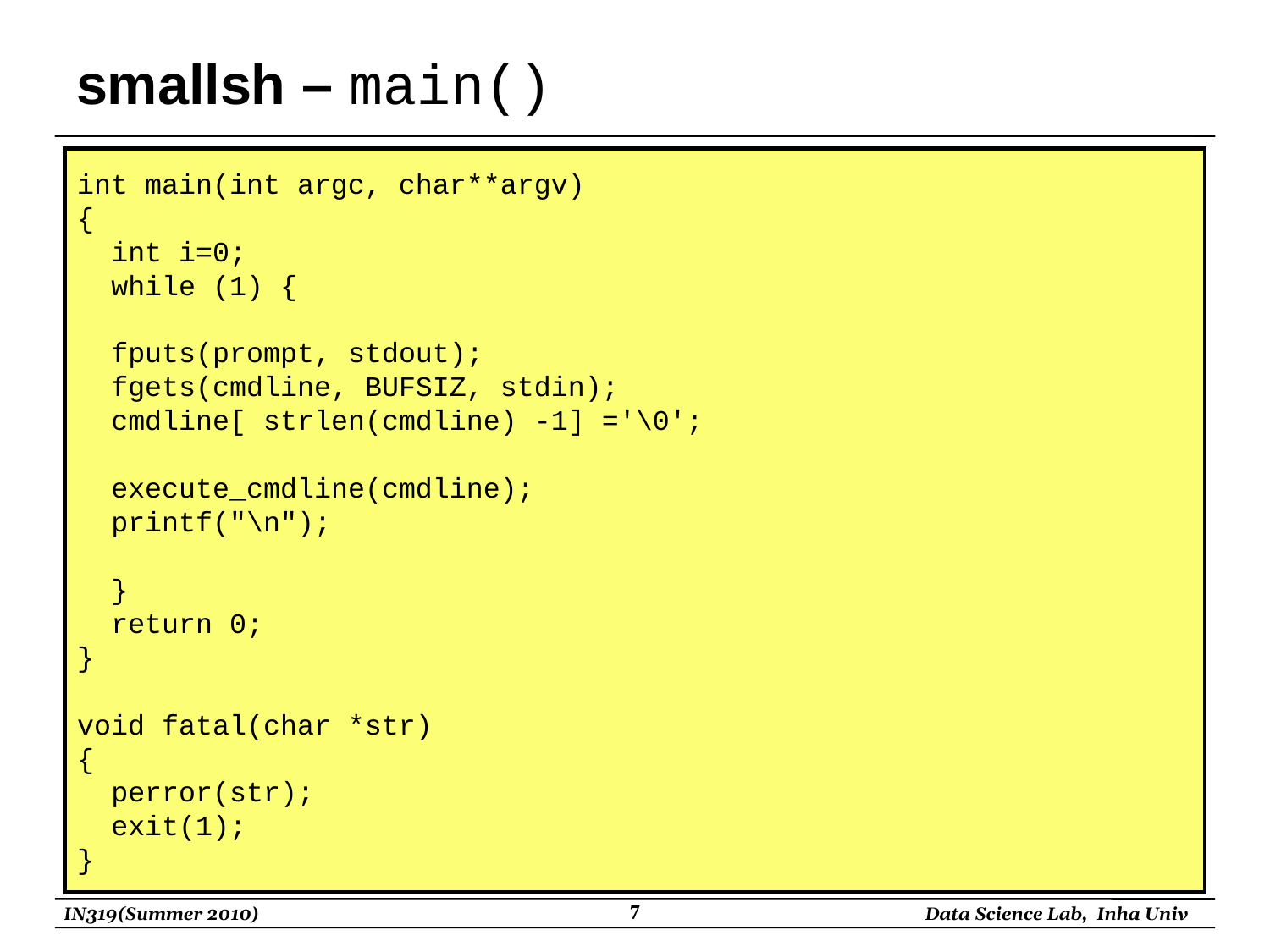

# smallsh – main()

int main(int argc, char**argv)
{
  int i=0;
  while (1) {

  fputs(prompt, stdout);
  fgets(cmdline, BUFSIZ, stdin);
  cmdline[ strlen(cmdline) -1] ='\0';

  execute_cmdline(cmdline);
  printf("\n");

  }
  return 0;
}

void fatal(char *str)
{
  perror(str);
  exit(1);
}
7